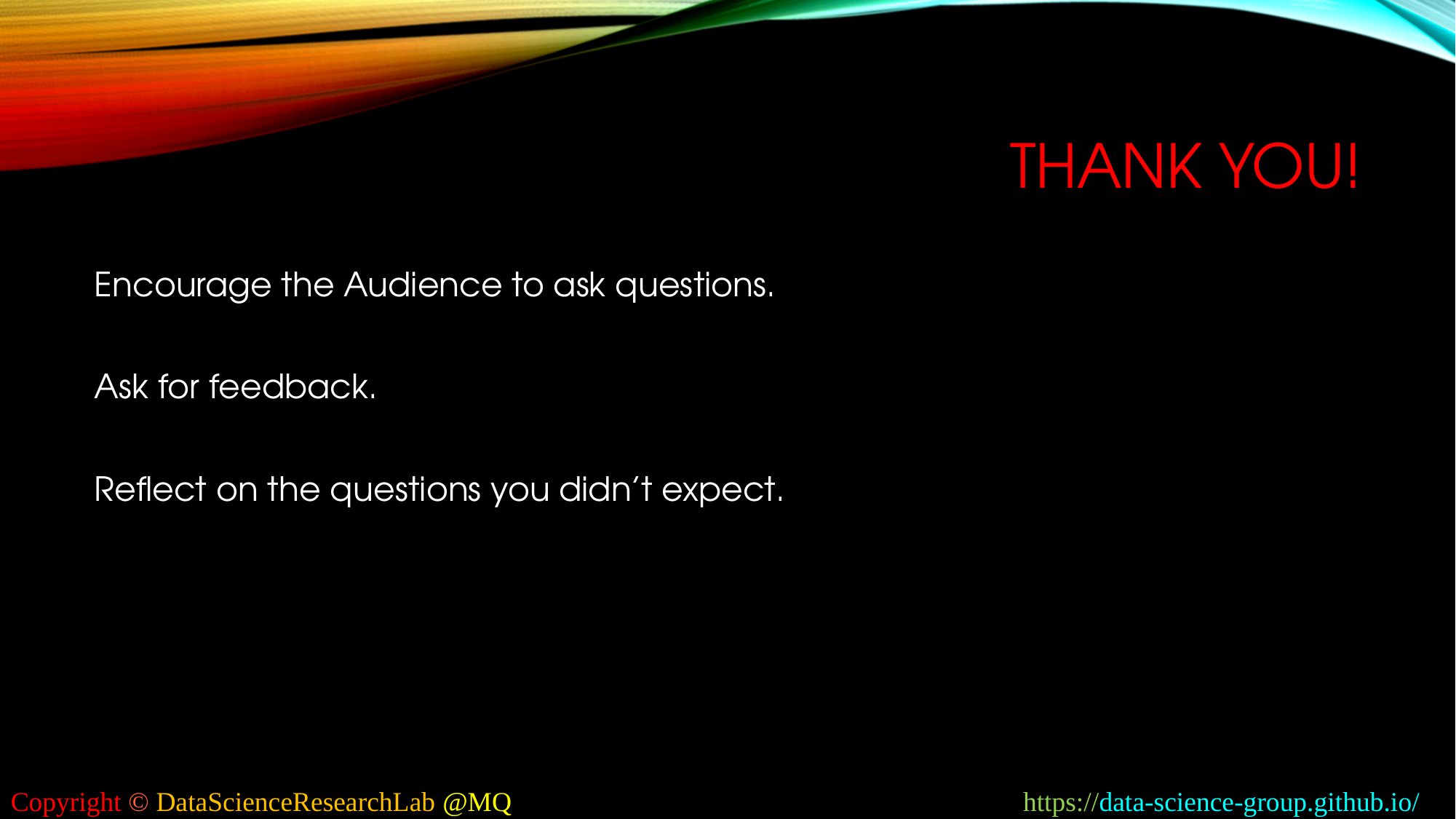

# Thank you!
Encourage the Audience to ask questions.

Ask for feedback.

Reflect on the questions you didn’t expect.
Copyright © DataScienceResearchLab @MQ                                                                          https://data-science-group.github.io/